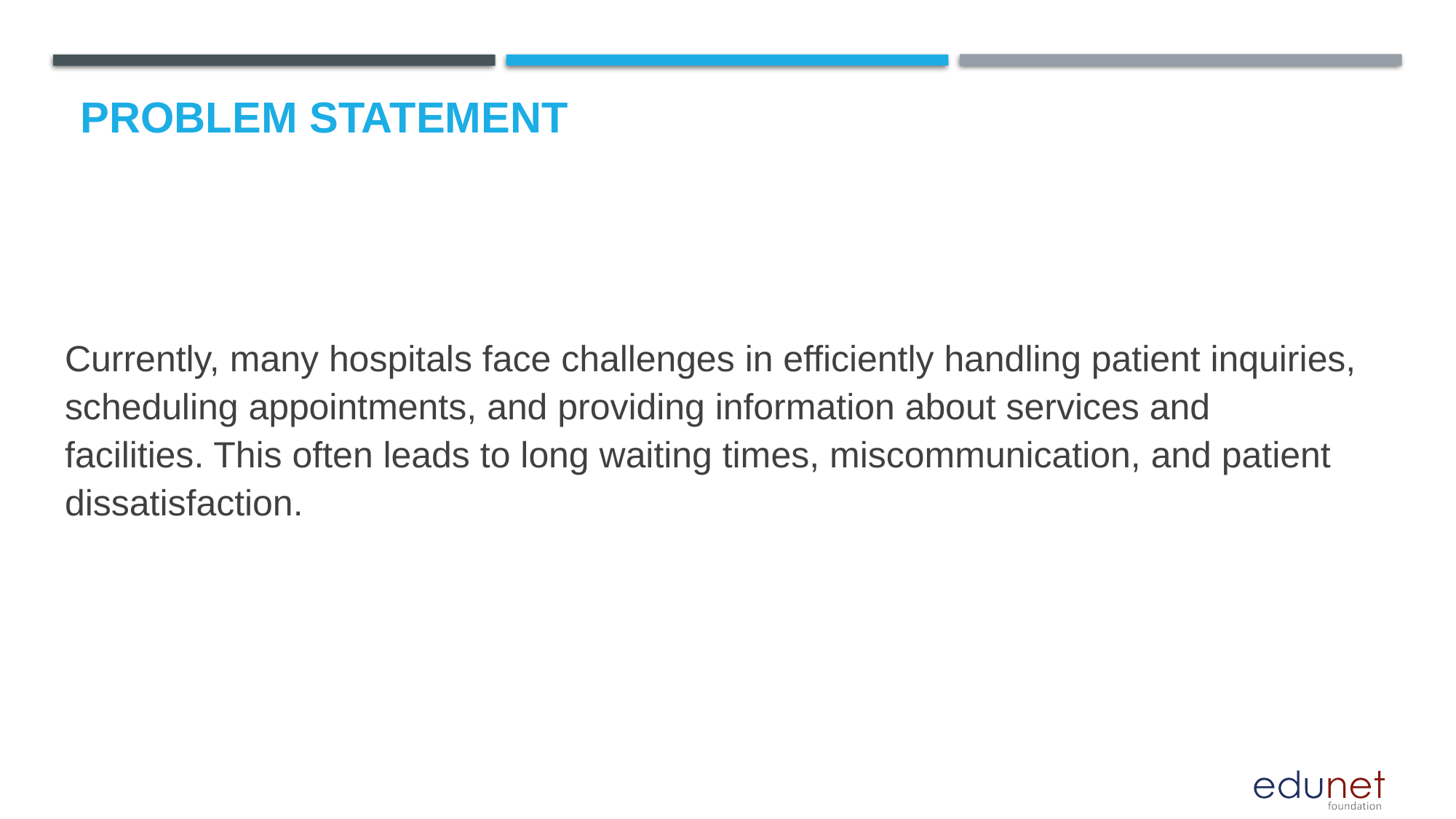

# Problem Statement
Currently, many hospitals face challenges in efficiently handling patient inquiries, scheduling appointments, and providing information about services and facilities. This often leads to long waiting times, miscommunication, and patient dissatisfaction.